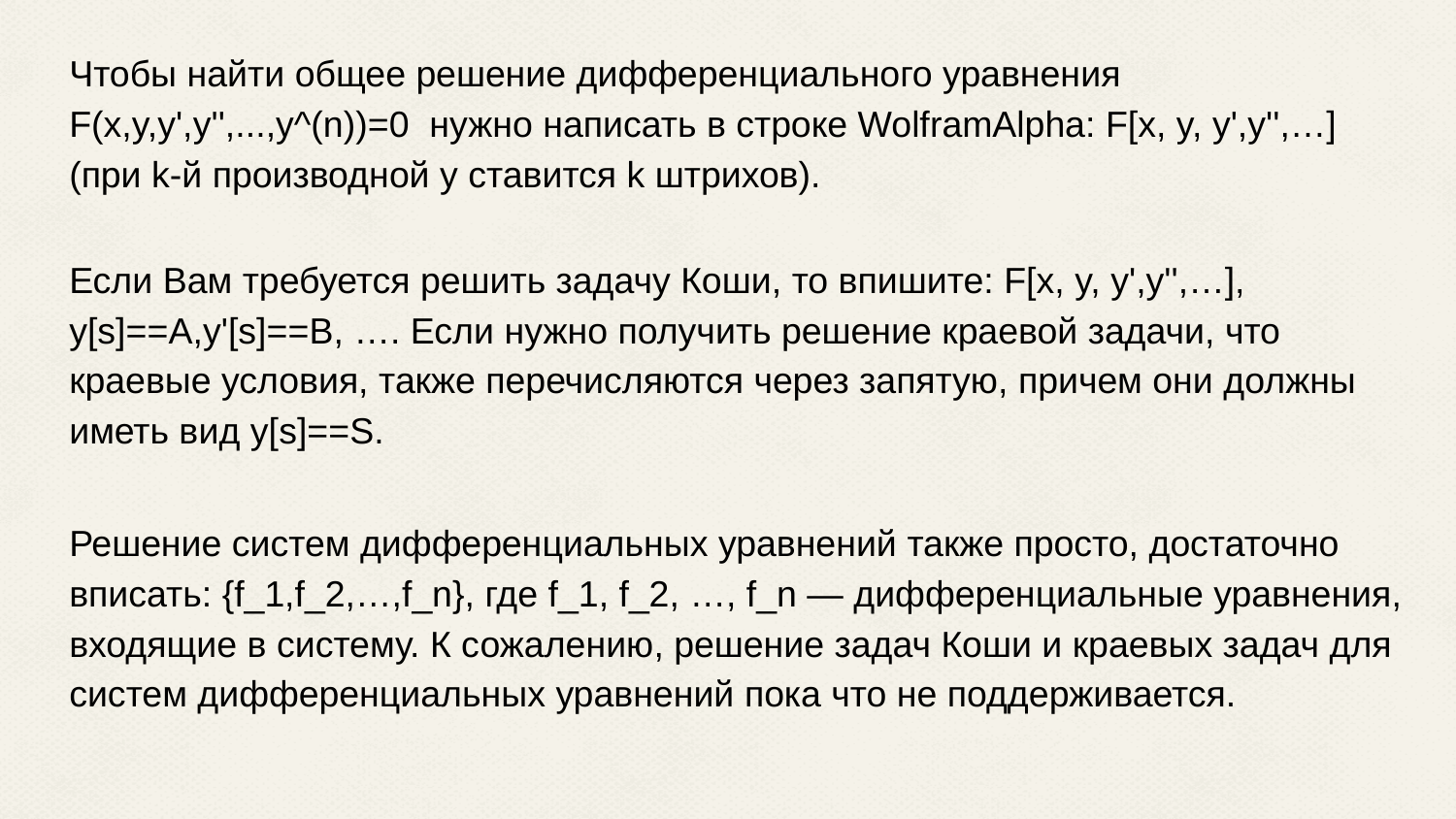

Чтобы найти общее решение дифференциального уравнения F(x,y,y',y'',...,y^(n))=0  нужно написать в строке WolframAlpha: F[x, y, y',y'',…] (при k-й производной y ставится k штрихов).
Если Вам требуется решить задачу Коши, то впишите: F[x, y, y',y'',…], y[s]==A,y'[s]==B, …. Если нужно получить решение краевой задачи, что краевые условия, также перечисляются через запятую, причем они должны иметь вид y[s]==S.
Решение систем дифференциальных уравнений также просто, достаточно вписать: {f_1,f_2,…,f_n}, где f_1, f_2, …, f_n — дифференциальные уравнения, входящие в систему. К сожалению, решение задач Коши и краевых задач для систем дифференциальных уравнений пока что не поддерживается.